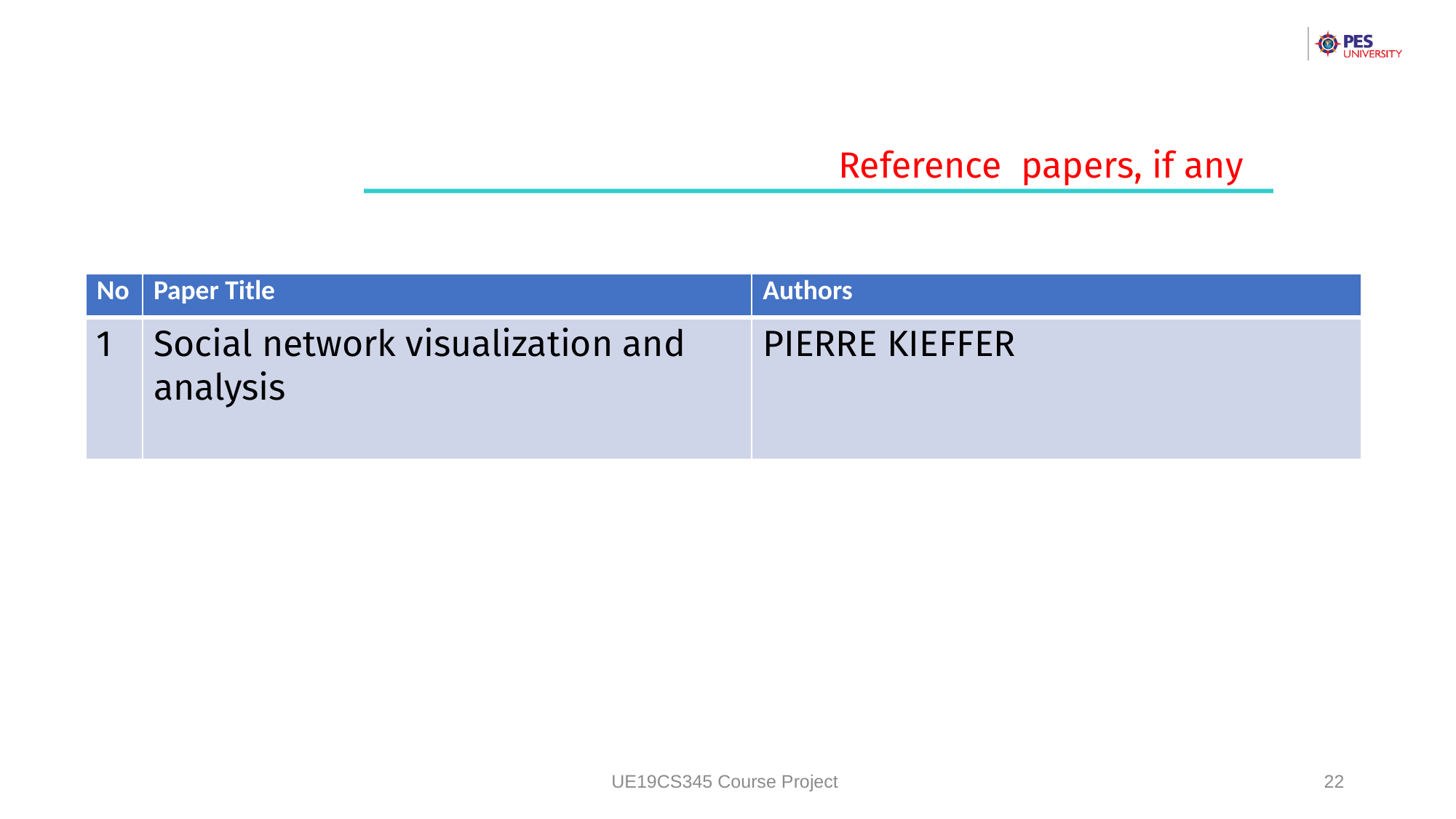

Reference  papers, if any

| No | Paper Title | Authors |
| --- | --- | --- |
| 1 | Social network visualization and analysis | PIERRE KIEFFER |
UE19CS345 Course Project
22